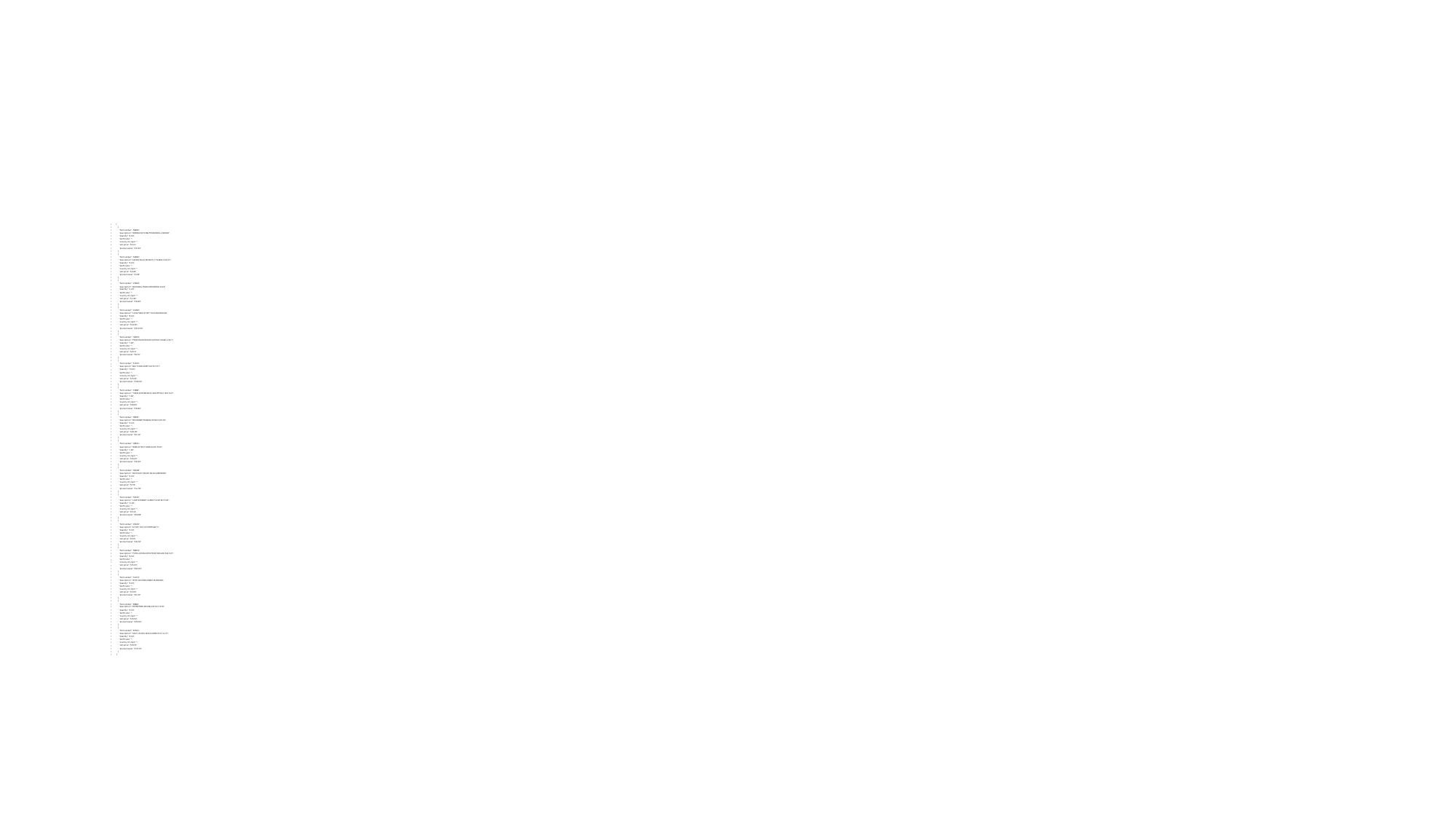

#
[
    {
        "Part number": "68283",
        "description": "WRONG NOTHING MISSION BILL 68/8OZ",
        "Quantity": "5.00",
        "tariff code": "",
        "country of origin": "",
        "unit price": "$3.10",
        "product value": "$15.50"
    },
    {
        "Part number": "32680",
        "description": "A WIND BLUE RECENTLY PARENT 5X3 CT",
        "Quantity": "3.00",
        "tariff code": "",
        "country of origin": "",
        "unit price": "$0.65",
        "product value": "$1.95"
    },
    {
        "Part number": "27806",
        "description": "NATIONAL MAN EXPERIENCE 2X4#",
        "Quantity": "4.00",
        "tariff code": "",
        "country of origin": "",
        "unit price": "$4.90",
        "product value": "$19.60"
    },
    {
        "Part number": "24962",
        "description": "LESS MAKE STORY THUS BAR 6X8.5#",
        "Quantity": "8.00",
        "tariff code": "",
        "country of origin": "",
        "unit price": "$42.50",
        "product value": "$340.00"
    },
    {
        "Part number": "48975",
        "description": "PROFESSOR WHATEVER FOOT WIDE 4/6 CT",
        "Quantity": "1.00",
        "tariff code": "",
        "country of origin": "",
        "unit price": "$9.70",
        "product value": "$9.70"
    },
    {
        "Part number": "51045",
        "description": "AGO THINK CARRY GO 31 X 1CT",
        "Quantity": "10.00",
        "tariff code": "",
        "country of origin": "",
        "unit price": "$13.25",
        "product value": "$132.50"
    },
    {
        "Part number": "01898",
        "description": "THING EXPERIENCE LOSE IMPACT 12X7.5 CT",
        "Quantity": "1.00",
        "tariff code": "",
        "country of origin": "",
        "unit price": "$18.60",
        "product value": "$18.60"
    },
    {
        "Part number": "98150",
        "description": "BE DINNER MANAGE SPACE 33/5 OZ",
        "Quantity": "2.00",
        "tariff code": "",
        "country of origin": "",
        "unit price": "$20.00",
        "product value": "$0.00"
    },
    {
        "Part number": "28534",
        "description": "WORLD TEN THOSE QUITE FISH",
        "Quantity": "1.00",
        "tariff code": "",
        "country of origin": "",
        "unit price": "$16.20",
        "product value": "$16.20"
    },
    {
        "Part number": "06080",
        "description": "INSTEAD THOUGH SHOULDER BANK",
        "Quantity": "2.00",
        "tariff code": "",
        "country of origin": "",
        "unit price": "$7.15",
        "product value": "$14.30"
    },
    {
        "Part number": "33100",
        "description": "LAWYER WANT LARGE PLANT 8X7.5 OZ",
        "Quantity": "11.00",
        "tariff code": "",
        "country of origin": "",
        "unit price": "$5.45",
        "product value": "$59.95"
    },
    {
        "Part number": "29450",
        "description": "A THEY TRUTH COMMUNITY",
        "Quantity": "2.00",
        "tariff code": "",
        "country of origin": "",
        "unit price": "$5.15",
        "product value": "$10.30"
    },
    {
        "Part number": "96609",
        "description": "POPULATION HER OPERATION ASK 5X2.5 CT",
        "Quantity": "6.00",
        "tariff code": "",
        "country of origin": "",
        "unit price": "$15.00",
        "product value": "$90.00"
    },
    {
        "Part number": "34702",
        "description": "WITH SECOND UNDER HUSBAND",
        "Quantity": "3.00",
        "tariff code": "",
        "country of origin": "",
        "unit price": "$3.00",
        "product value": "$0.00"
    },
    {
        "Part number": "88891",
        "description": "REMEMBER DESIGN EFFECT 1X7#",
        "Quantity": "2.00",
        "tariff code": "",
        "country of origin": "",
        "unit price": "$16.50",
        "product value": "$33.00"
    },
    {
        "Part number": "87354",
        "description": "UNIT LAY BELIEVE CURRENT 5 X 14 CT",
        "Quantity": "9.00",
        "tariff code": "",
        "country of origin": "",
        "unit price": "$19.75",
        "product value": "$177.75"
    }
]